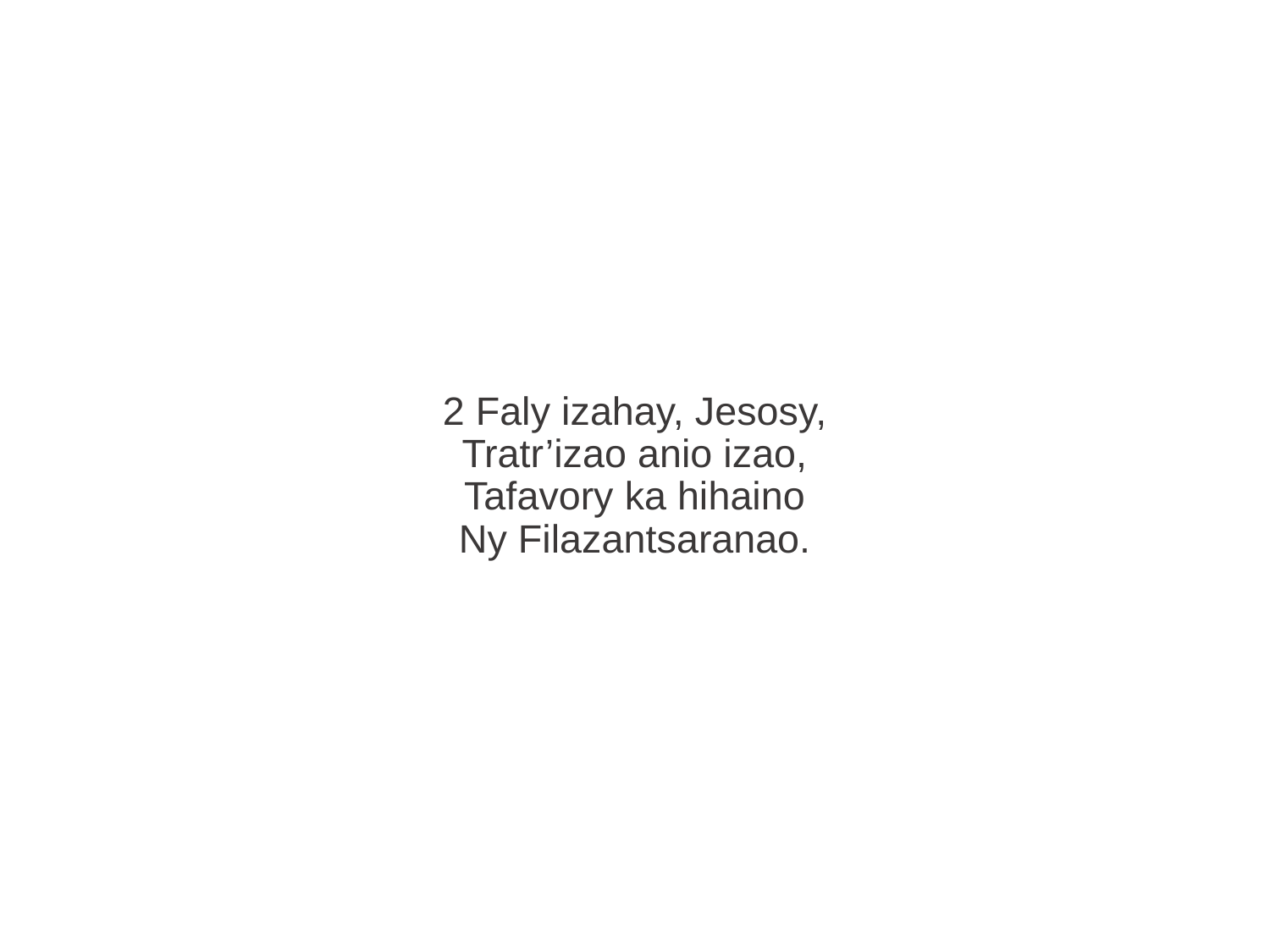

2 Faly izahay, Jesosy,
Tratr’izao anio izao,
Tafavory ka hihaino
Ny Filazantsaranao.